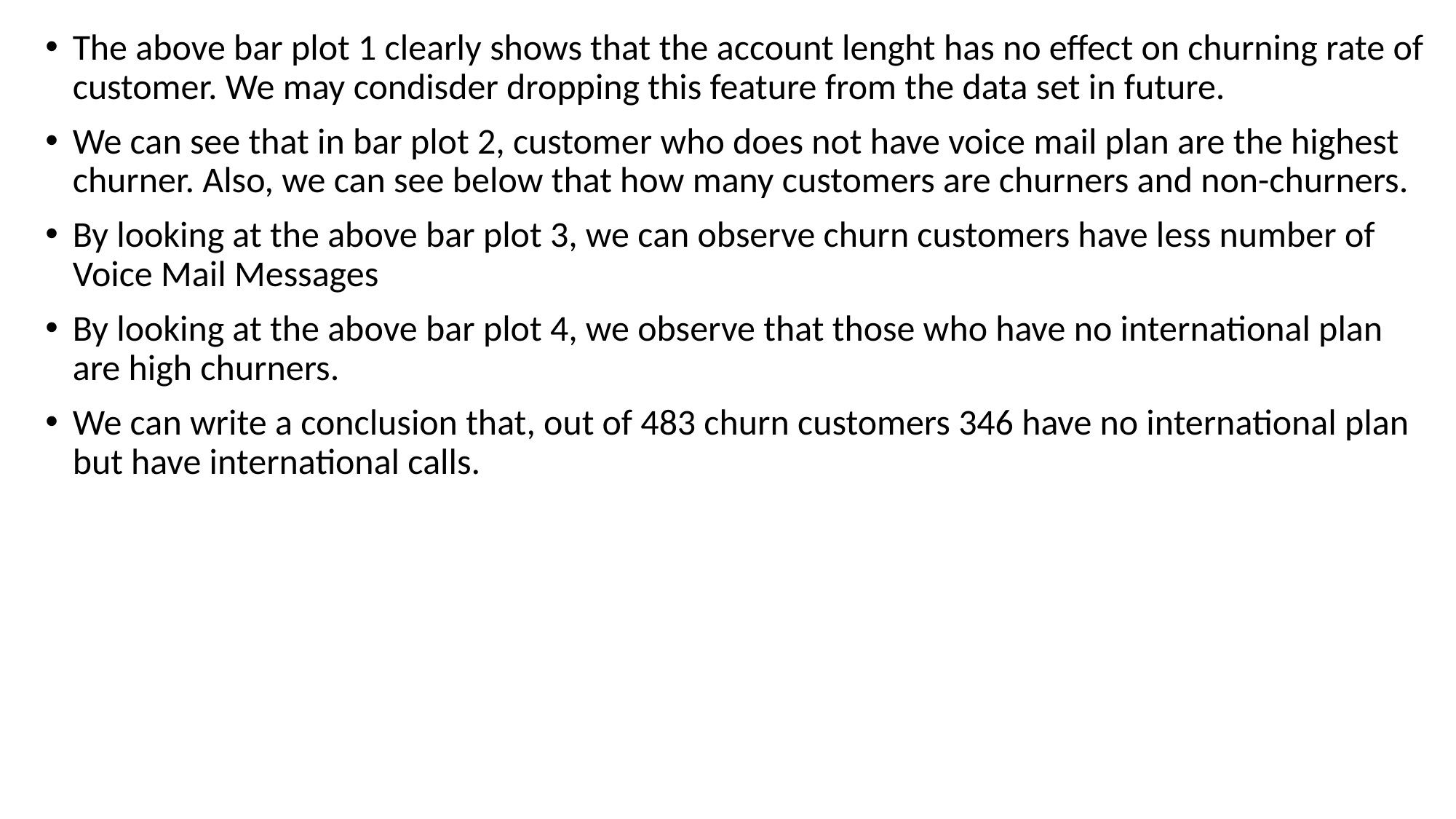

The above bar plot 1 clearly shows that the account lenght has no effect on churning rate of customer. We may condisder dropping this feature from the data set in future.
We can see that in bar plot 2, customer who does not have voice mail plan are the highest churner. Also, we can see below that how many customers are churners and non-churners.
By looking at the above bar plot 3, we can observe churn customers have less number of Voice Mail Messages
By looking at the above bar plot 4, we observe that those who have no international plan are high churners.
We can write a conclusion that, out of 483 churn customers 346 have no international plan but have international calls.